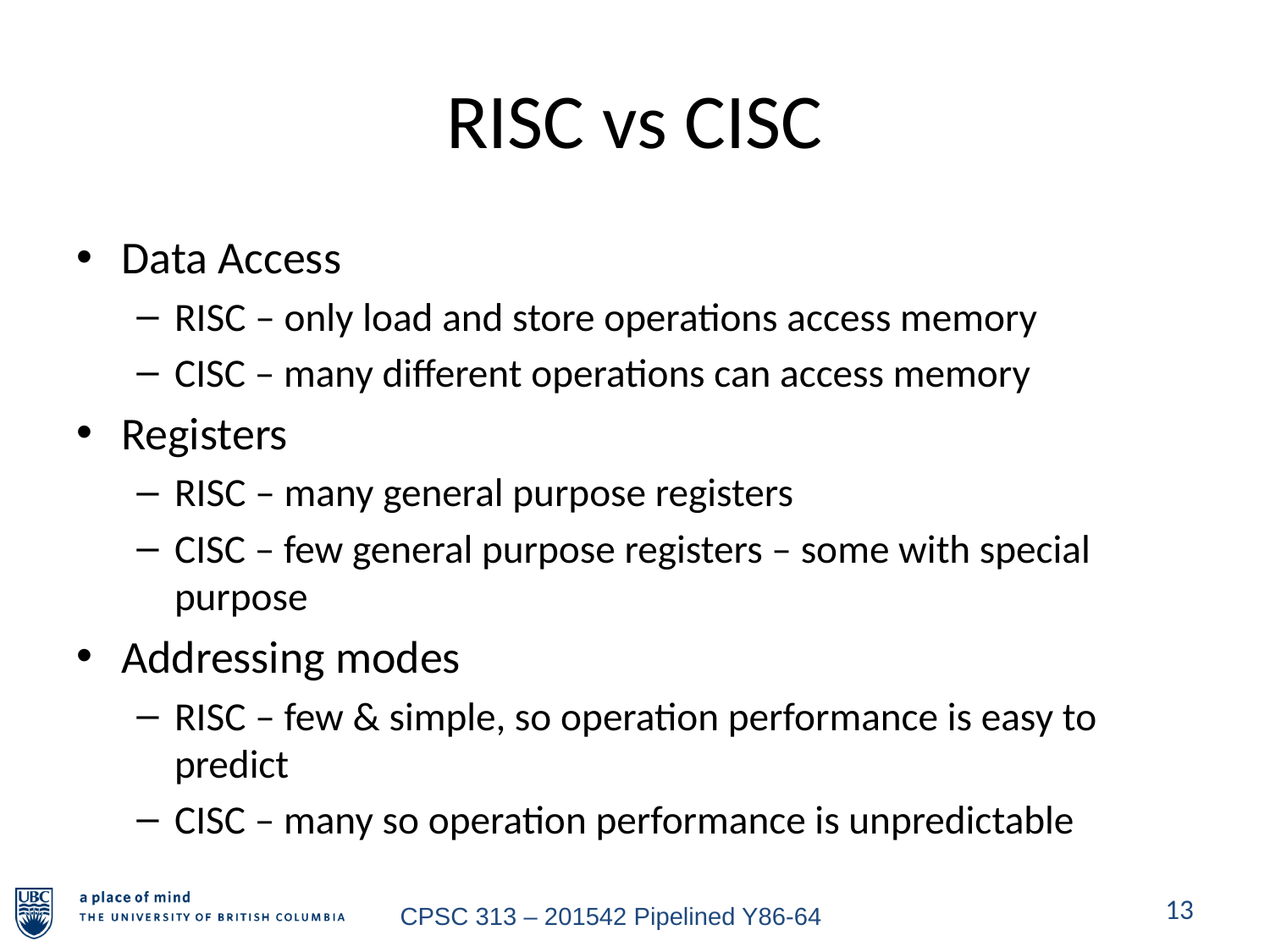

# RISC vs CISC
Data Access
RISC – only load and store operations access memory
CISC – many different operations can access memory
Registers
RISC – many general purpose registers
CISC – few general purpose registers – some with special purpose
Addressing modes
RISC – few & simple, so operation performance is easy to predict
CISC – many so operation performance is unpredictable

13